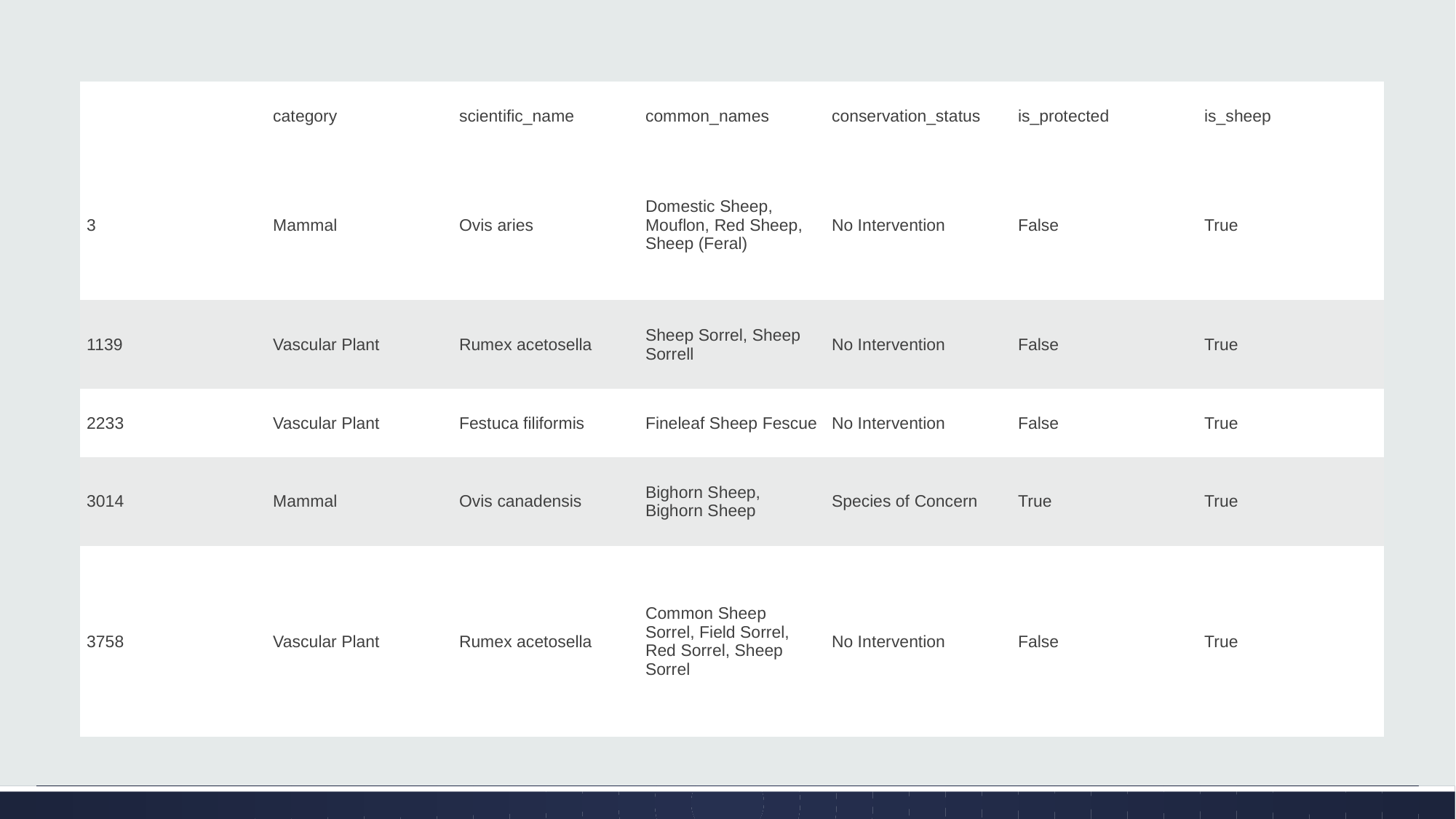

|  | category | scientific\_name | common\_names | conservation\_status | is\_protected | is\_sheep |
| --- | --- | --- | --- | --- | --- | --- |
| 3 | Mammal | Ovis aries | Domestic Sheep, Mouflon, Red Sheep, Sheep (Feral) | No Intervention | False | True |
| 1139 | Vascular Plant | Rumex acetosella | Sheep Sorrel, Sheep Sorrell | No Intervention | False | True |
| 2233 | Vascular Plant | Festuca filiformis | Fineleaf Sheep Fescue | No Intervention | False | True |
| 3014 | Mammal | Ovis canadensis | Bighorn Sheep, Bighorn Sheep | Species of Concern | True | True |
| 3758 | Vascular Plant | Rumex acetosella | Common Sheep Sorrel, Field Sorrel, Red Sorrel, Sheep Sorrel | No Intervention | False | True |